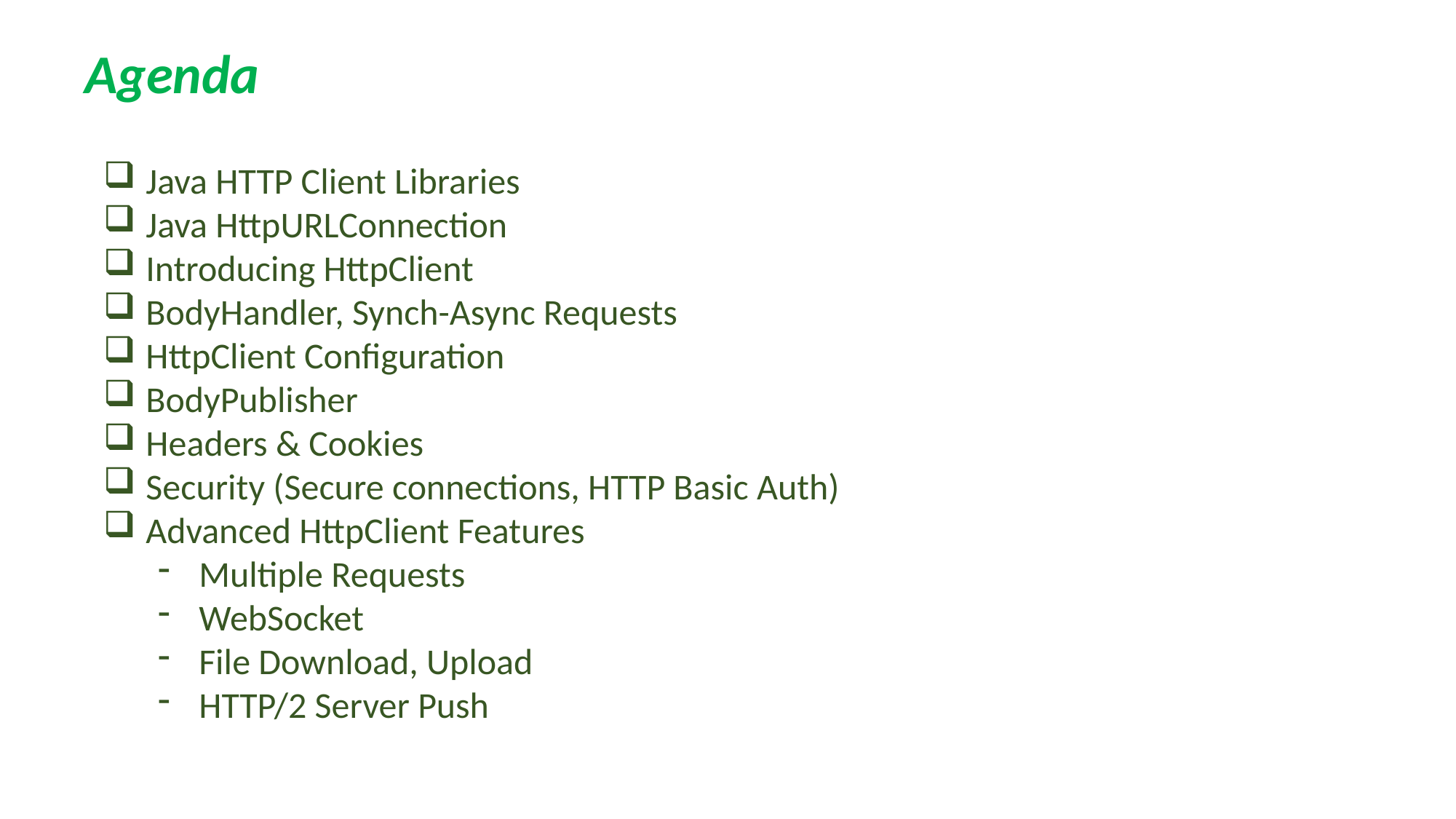

Agenda
 Java HTTP Client Libraries
 Java HttpURLConnection
 Introducing HttpClient
 BodyHandler, Synch-Async Requests
 HttpClient Configuration
 BodyPublisher
 Headers & Cookies
 Security (Secure connections, HTTP Basic Auth)
 Advanced HttpClient Features
Multiple Requests
WebSocket
File Download, Upload
HTTP/2 Server Push